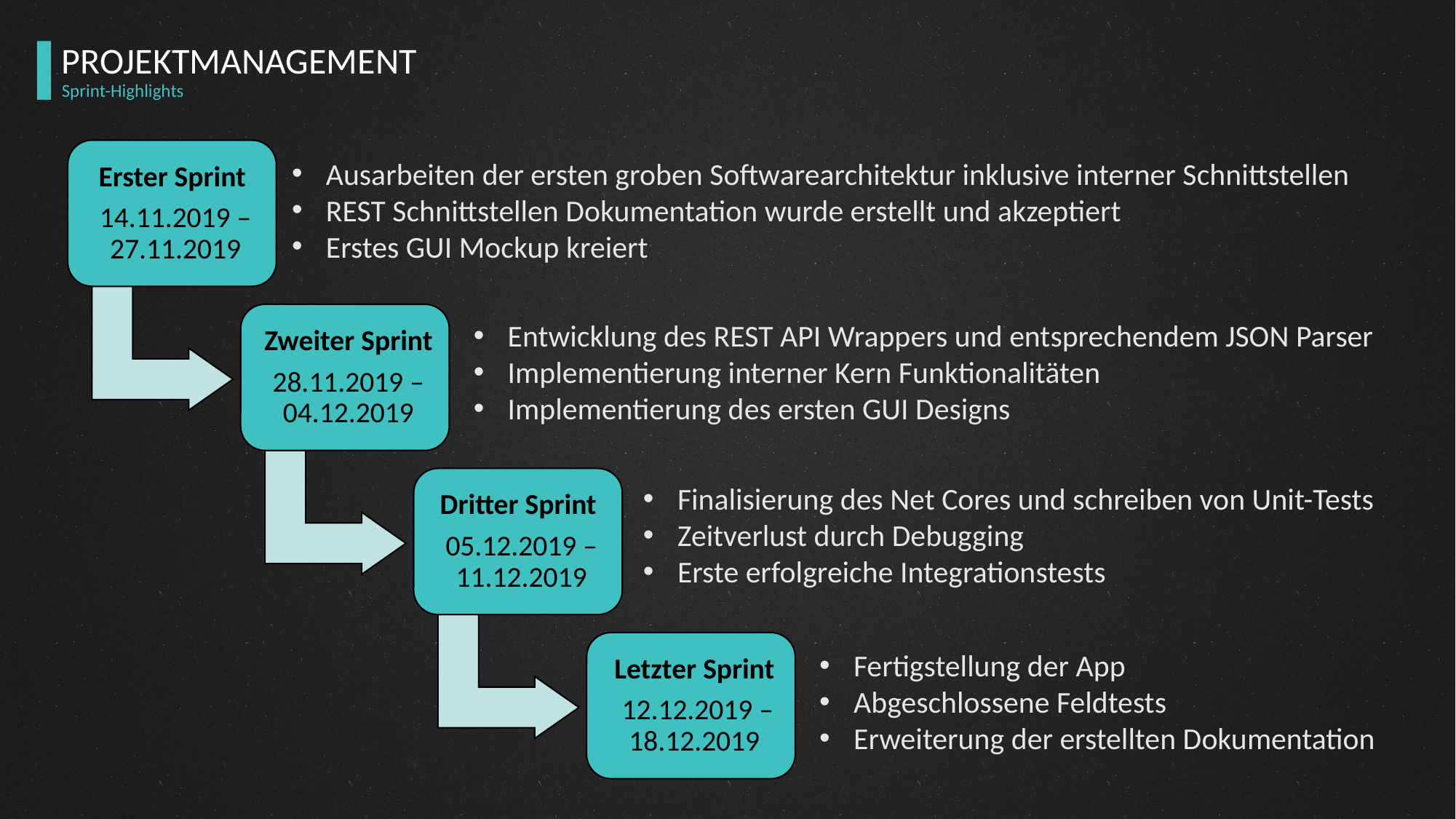

PROJEKTMANAGEMENT
Sprint-Highlights

Erster Sprint
14.11.2019 – 27.11.2019
Zweiter Sprint
28.11.2019 – 04.12.2019
Dritter Sprint
05.12.2019 – 11.12.2019
Letzter Sprint
 12.12.2019 – 18.12.2019
Ausarbeiten der ersten groben Softwarearchitektur inklusive interner Schnittstellen
REST Schnittstellen Dokumentation wurde erstellt und akzeptiert
Erstes GUI Mockup kreiert
Entwicklung des REST API Wrappers und entsprechendem JSON Parser
Implementierung interner Kern Funktionalitäten
Implementierung des ersten GUI Designs
Finalisierung des Net Cores und schreiben von Unit-Tests
Zeitverlust durch Debugging
Erste erfolgreiche Integrationstests
Fertigstellung der App
Abgeschlossene Feldtests
Erweiterung der erstellten Dokumentation